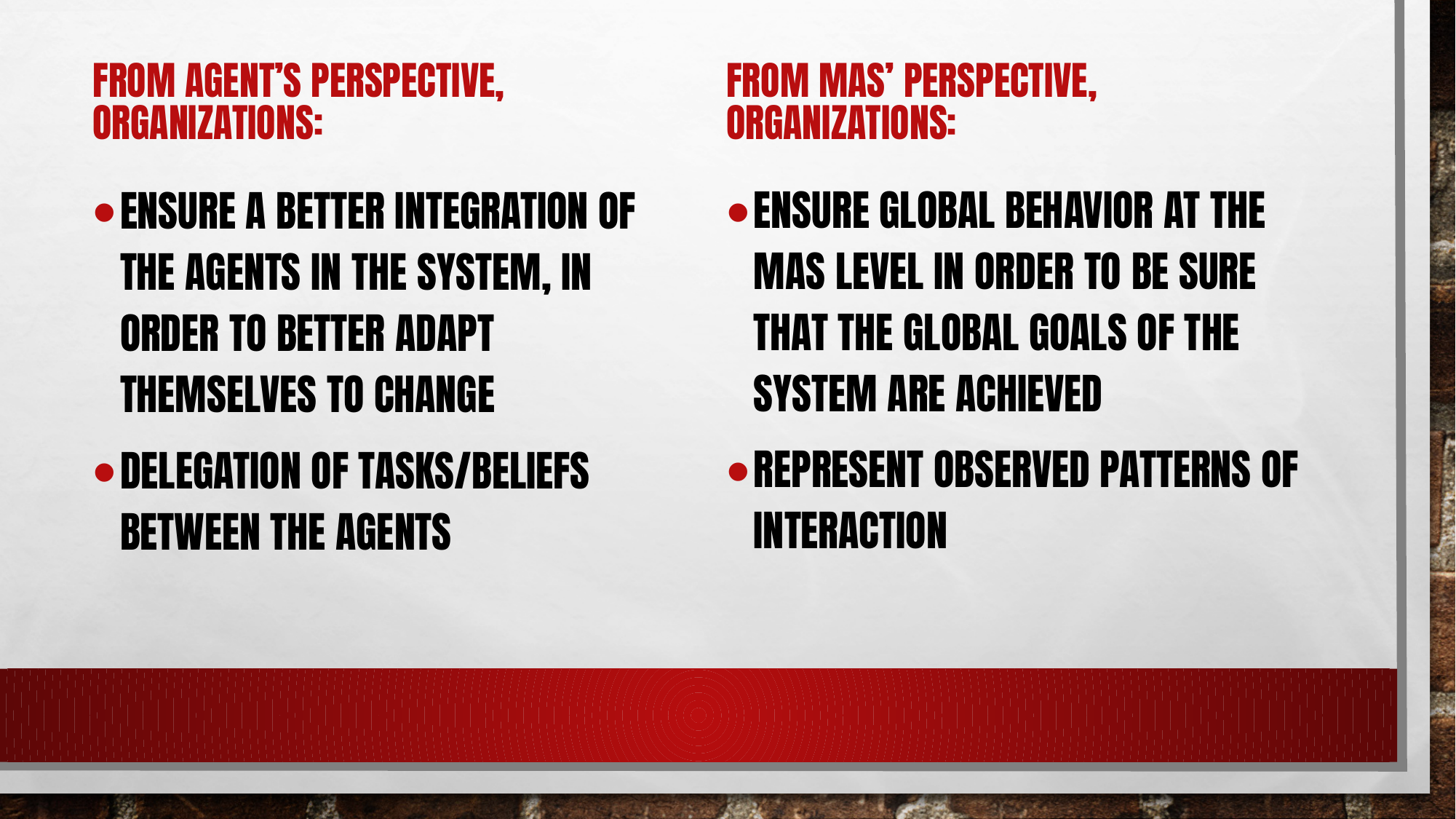

From agent’s perspective, organizations:
From mas’ perspective, organizations:
ensure a better integration of the agents in the system, in order to better adapt themselves to change
Delegation of tasks/beliefs between the agents

ensure global behavior at the MAS level in order To be sure that the global goals of the system are achieved
represent observed patterns of interaction